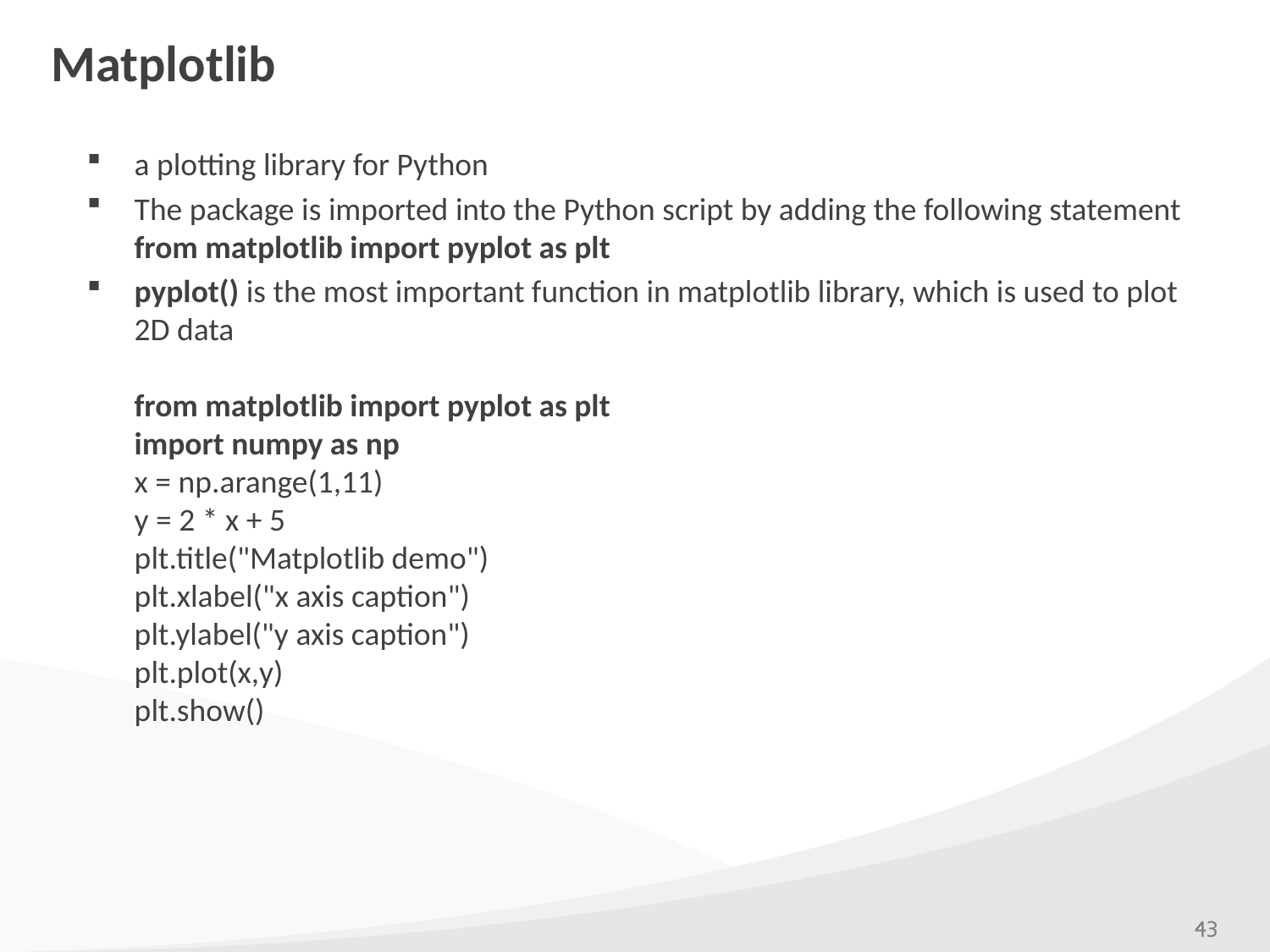

# Matplotlib
a plotting library for Python
The package is imported into the Python script by adding the following statement
from matplotlib import pyplot as plt
pyplot() is the most important function in matplotlib library, which is used to plot 2D data
from matplotlib import pyplot as plt
import numpy as np
x = np.arange(1,11)
y = 2 * x + 5
plt.title("Matplotlib demo")
plt.xlabel("x axis caption")
plt.ylabel("y axis caption")
plt.plot(x,y)
plt.show()